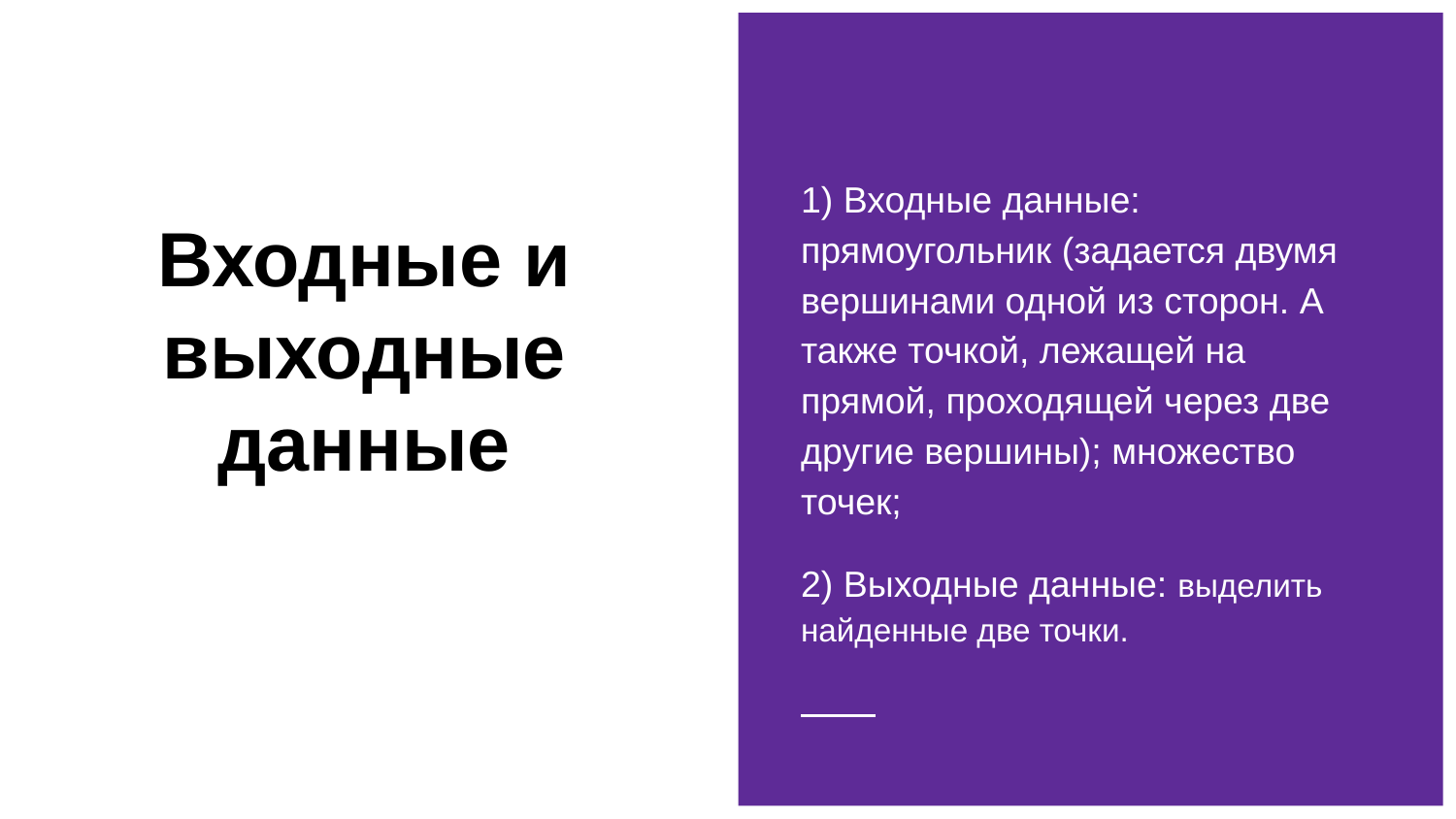

1) Входные данные: прямоугольник (задается двумя вершинами одной из сторон. А также точкой, лежащей на прямой, проходящей через две другие вершины); множество точек;
2) Выходные данные: выделить найденные две точки.
# Входные и выходные данные